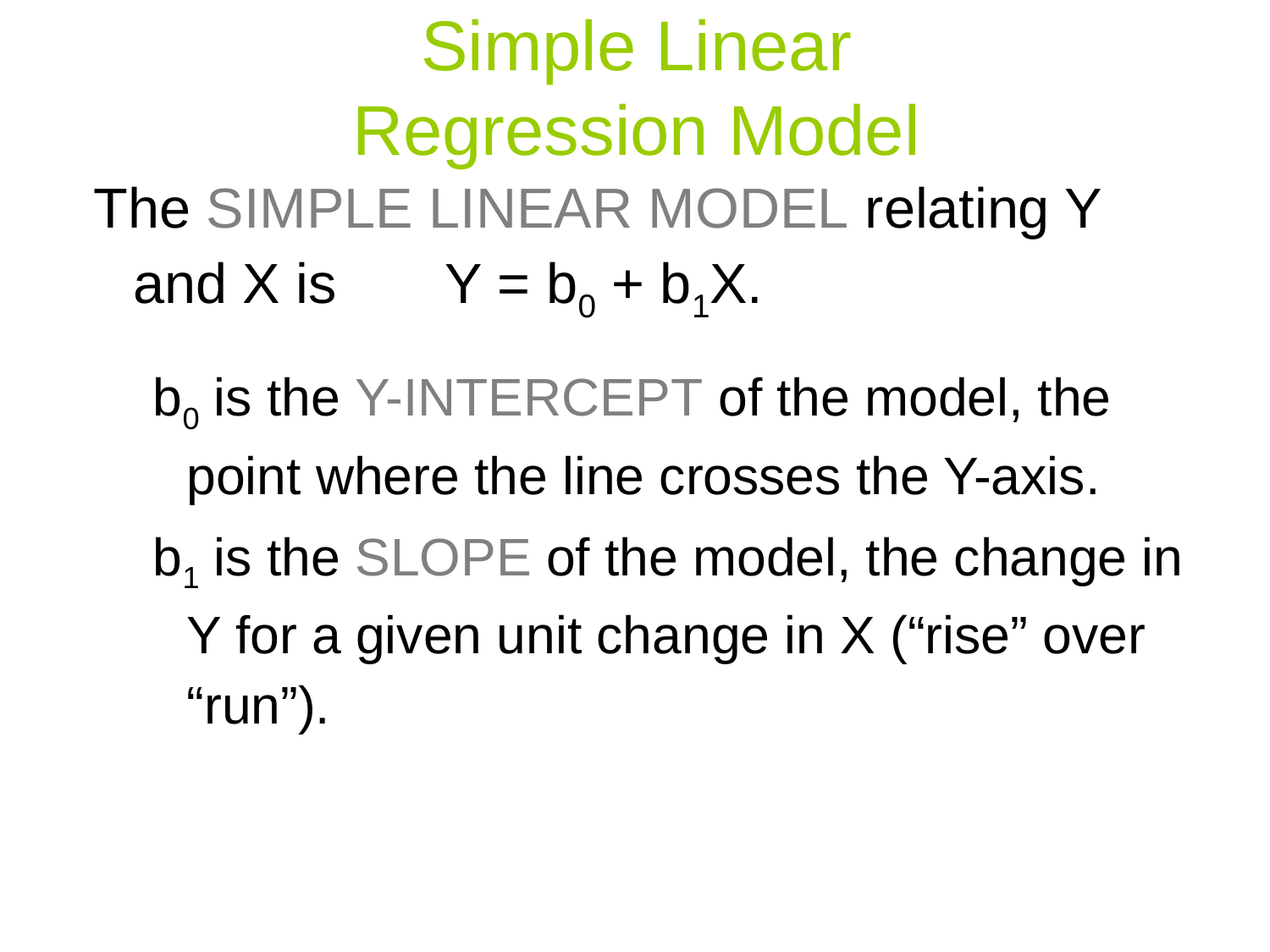

# Simple Linear Regression Model
The SIMPLE LINEAR MODEL relating Y and X is       Y = b0 + b1X.
b0 is the Y-INTERCEPT of the model, the point where the line crosses the Y-axis.
b1 is the SLOPE of the model, the change in Y for a given unit change in X (“rise” over “run”).